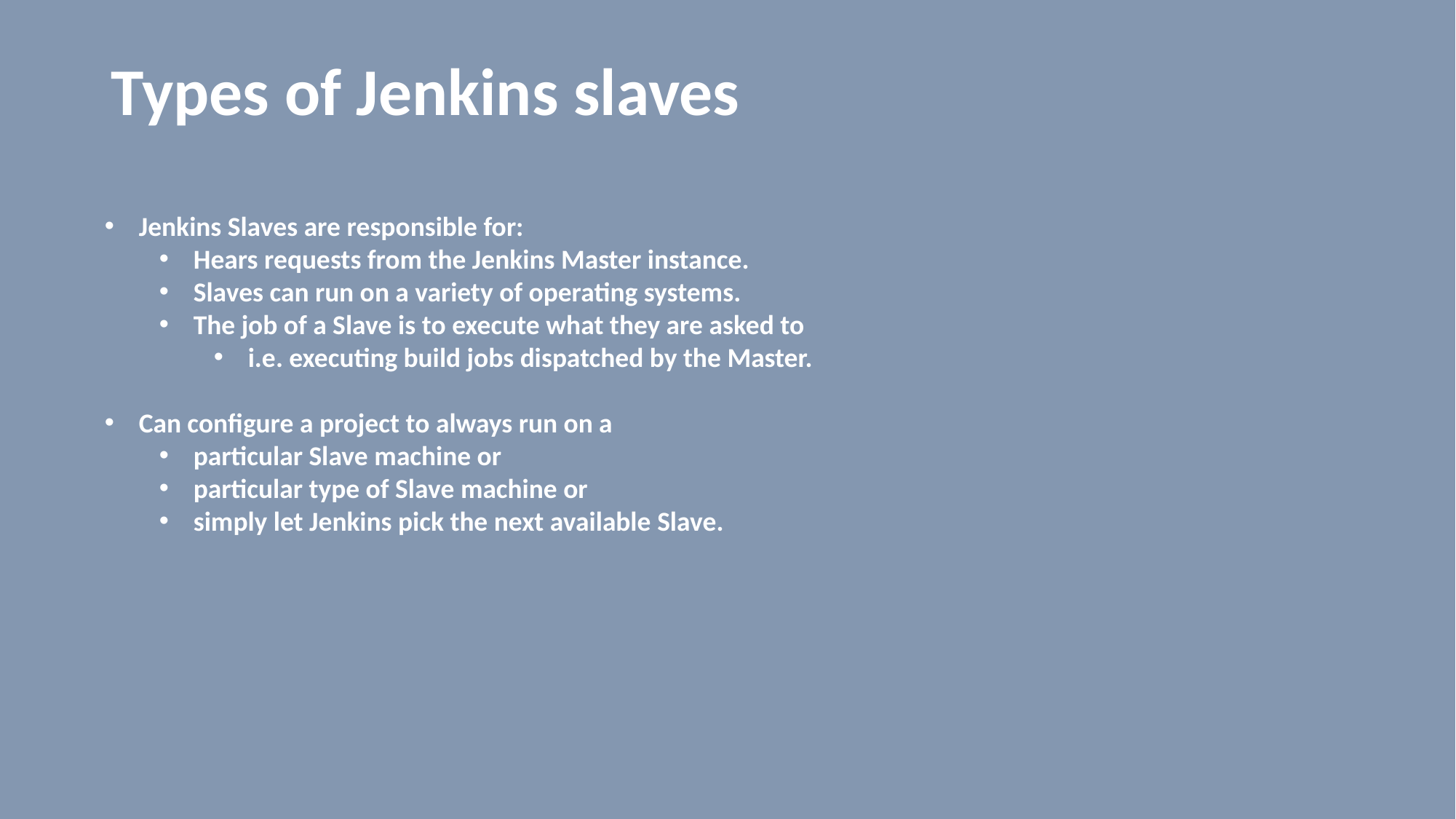

# Types of Jenkins slaves
Jenkins Slaves are responsible for:
Hears requests from the Jenkins Master instance.
Slaves can run on a variety of operating systems.
The job of a Slave is to execute what they are asked to
i.e. executing build jobs dispatched by the Master.

Can configure a project to always run on a
particular Slave machine or
particular type of Slave machine or
simply let Jenkins pick the next available Slave.